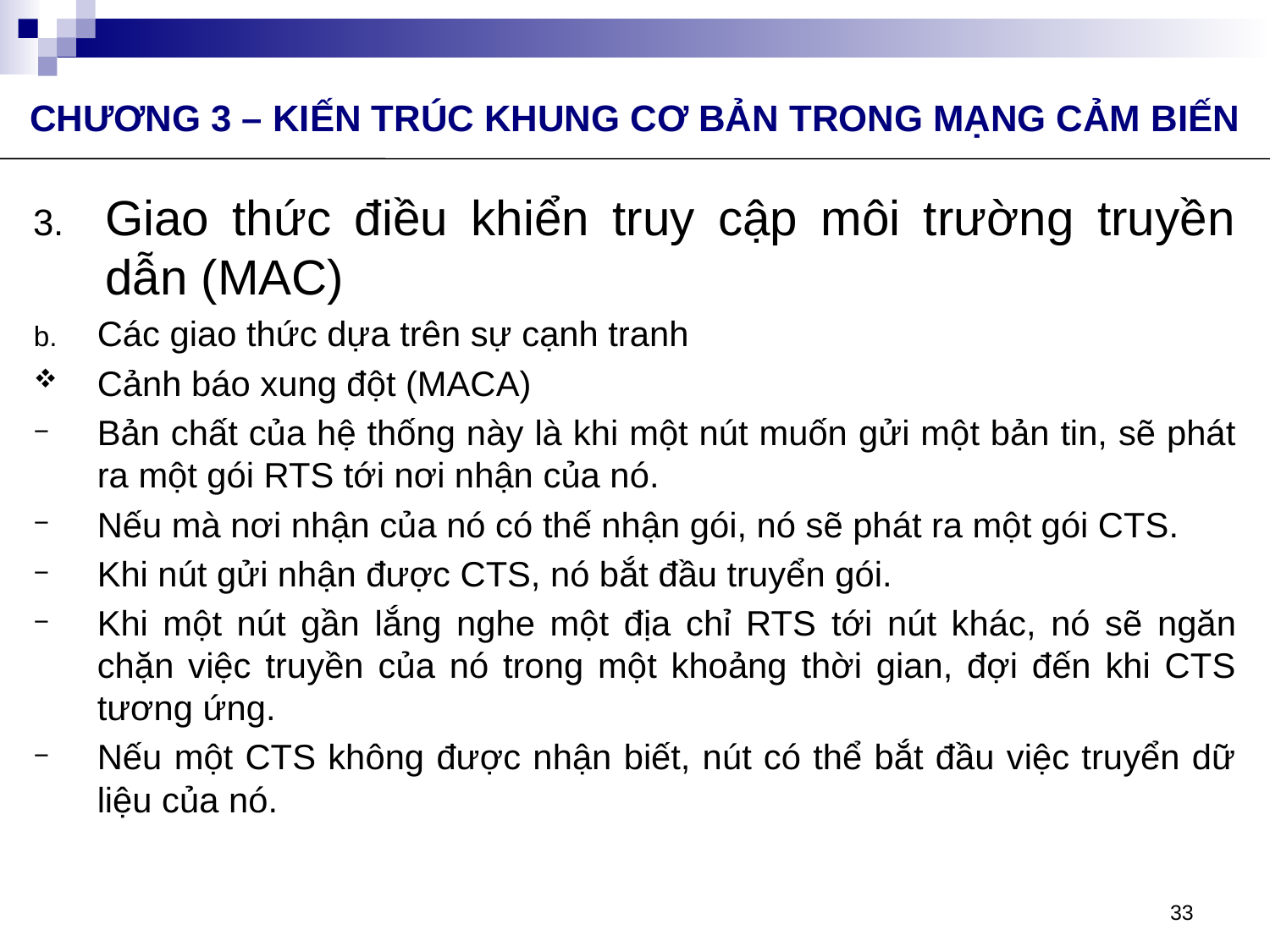

CHƯƠNG 3 – KIẾN TRÚC KHUNG CƠ BẢN TRONG MẠNG CẢM BIẾN

Giao thức điều khiển truy cập môi trường truyền dẫn (MAC)
Các giao thức dựa trên sự cạnh tranh
Cảnh báo xung đột (MACA)
Bản chất của hệ thống này là khi một nút muốn gửi một bản tin, sẽ phát ra một gói RTS tới nơi nhận của nó.
Nếu mà nơi nhận của nó có thế nhận gói, nó sẽ phát ra một gói CTS.
Khi nút gửi nhận được CTS, nó bắt đầu truyển gói.
Khi một nút gần lắng nghe một địa chỉ RTS tới nút khác, nó sẽ ngăn chặn việc truyền của nó trong một khoảng thời gian, đợi đến khi CTS tương ứng.
Nếu một CTS không được nhận biết, nút có thể bắt đầu việc truyển dữ liệu của nó.

33